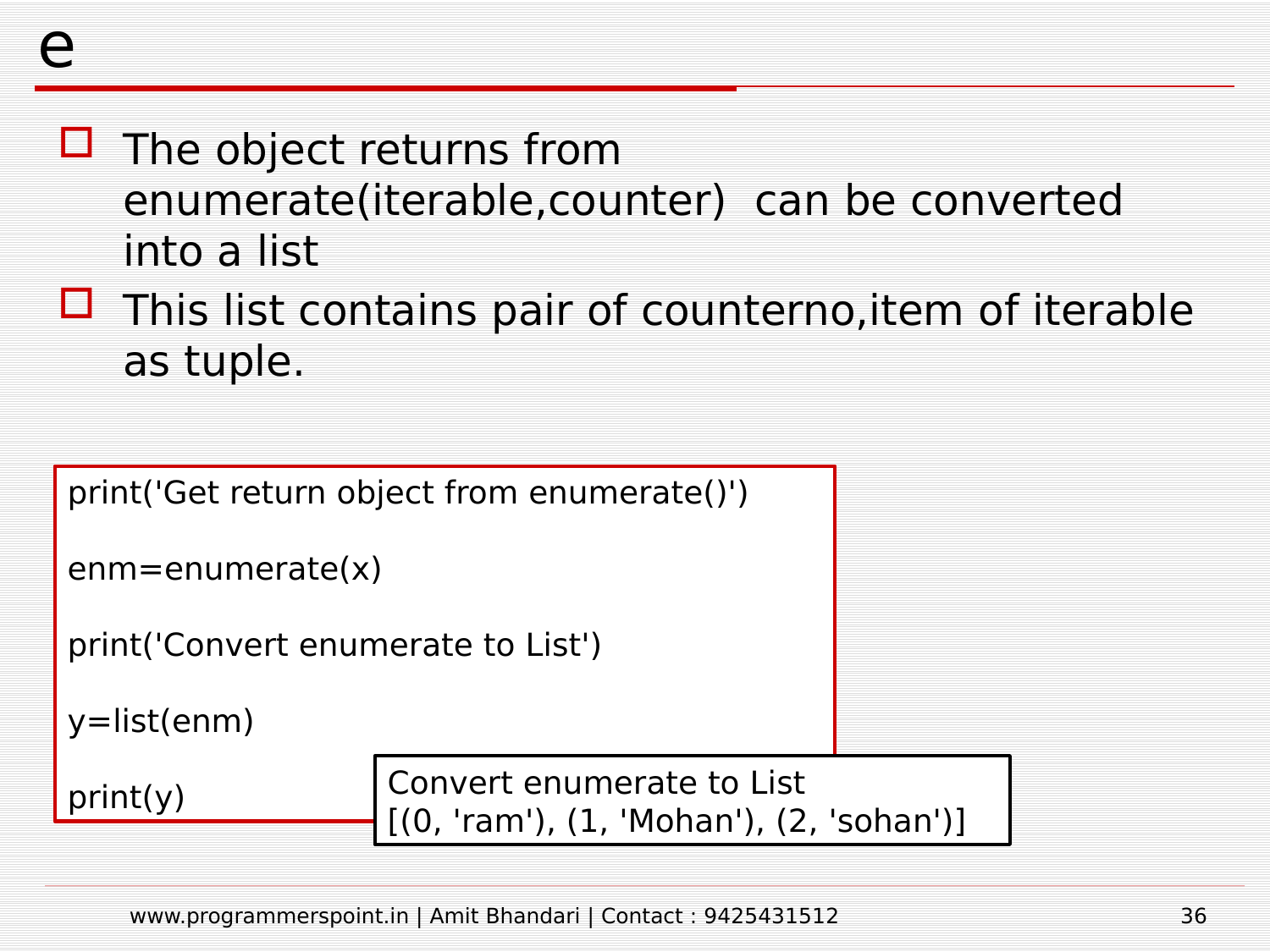

# enumerate
The object returns from enumerate(iterable,counter)  can be converted into a list
This list contains pair of counterno,item of iterable as tuple.
print('Get return object from enumerate()')

enm=enumerate(x)

print('Convert enumerate to List')

y=list(enm)

print(y)
Convert enumerate to List
[(0, 'ram'), (1, 'Mohan'), (2, 'sohan')]
www.programmerspoint.in | Amit Bhandari | Contact : 9425431512
36